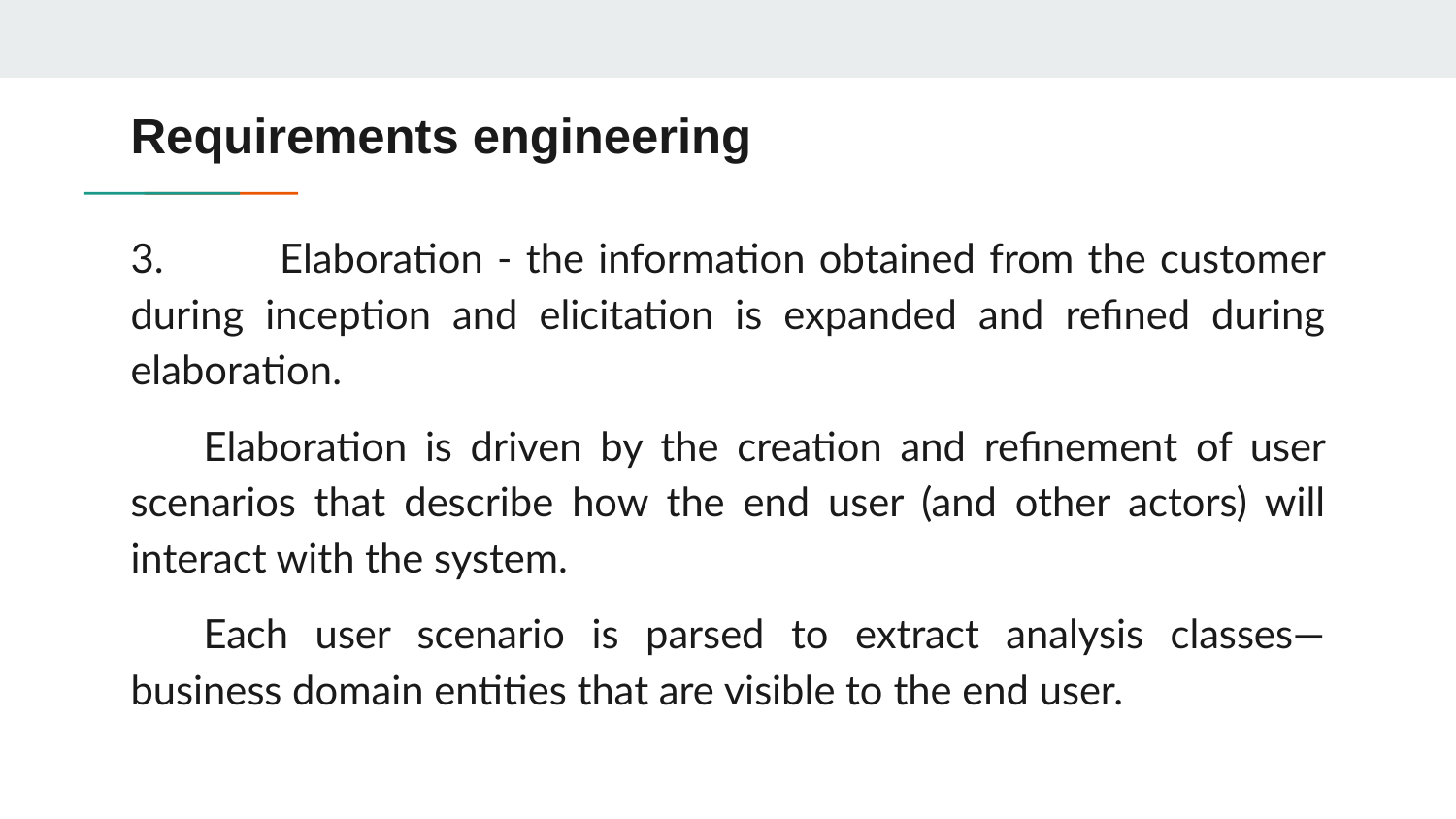

# Requirements engineering
3. 	Elaboration - the information obtained from the customer during inception and elicitation is expanded and refined during elaboration.
Elaboration is driven by the creation and refinement of user scenarios that describe how the end user (and other actors) will interact with the system.
Each user scenario is parsed to extract analysis classes—business domain entities that are visible to the end user.